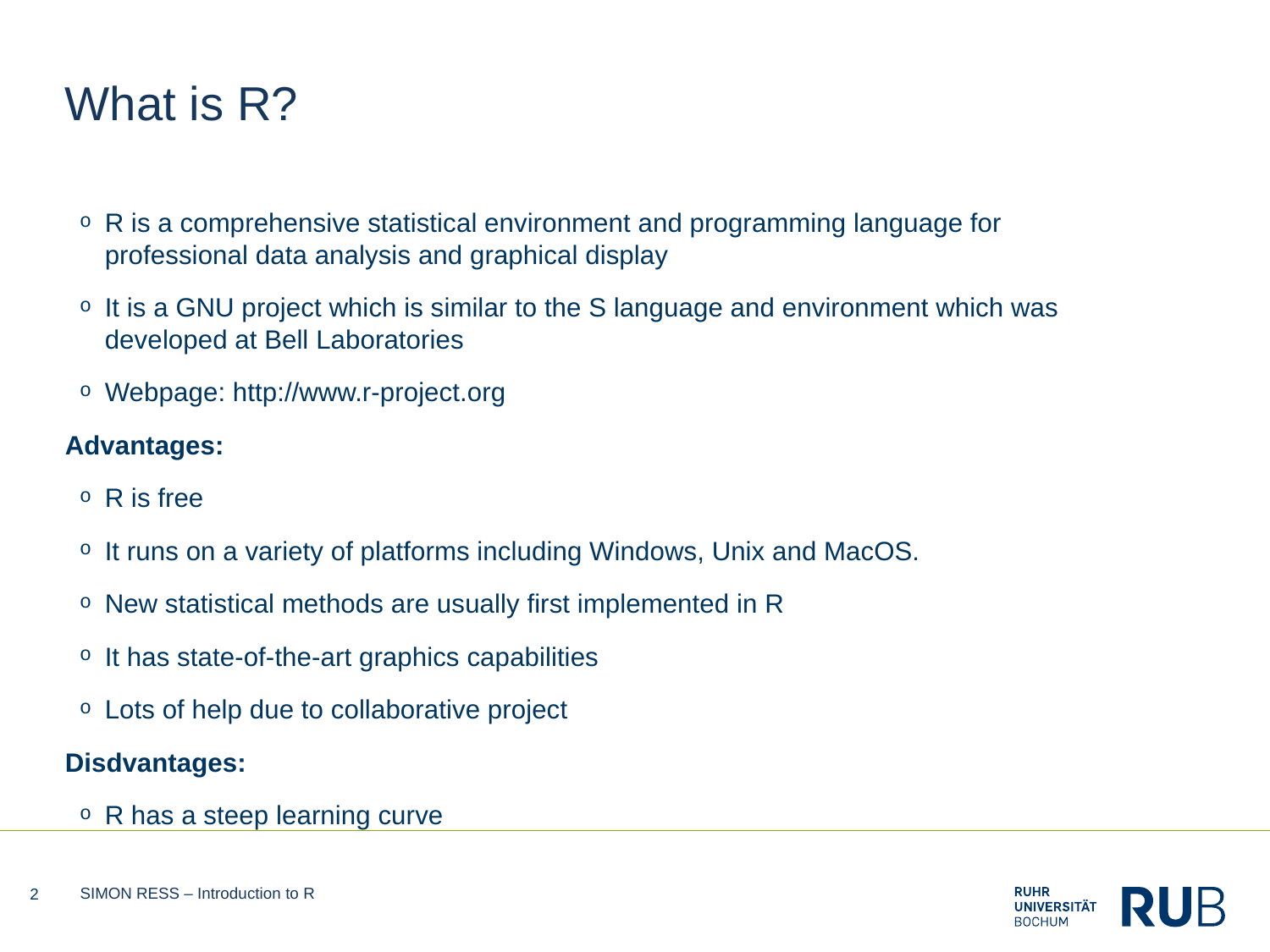

# What is R?
R is a comprehensive statistical environment and programming language for professional data analysis and graphical display
It is a GNU project which is similar to the S language and environment which was developed at Bell Laboratories
Webpage: http://www.r-project.org
Advantages:
R is free
It runs on a variety of platforms including Windows, Unix and MacOS.
New statistical methods are usually first implemented in R
It has state-of-the-art graphics capabilities
Lots of help due to collaborative project
Disdvantages:
R has a steep learning curve

2
SIMON RESS – Introduction to R